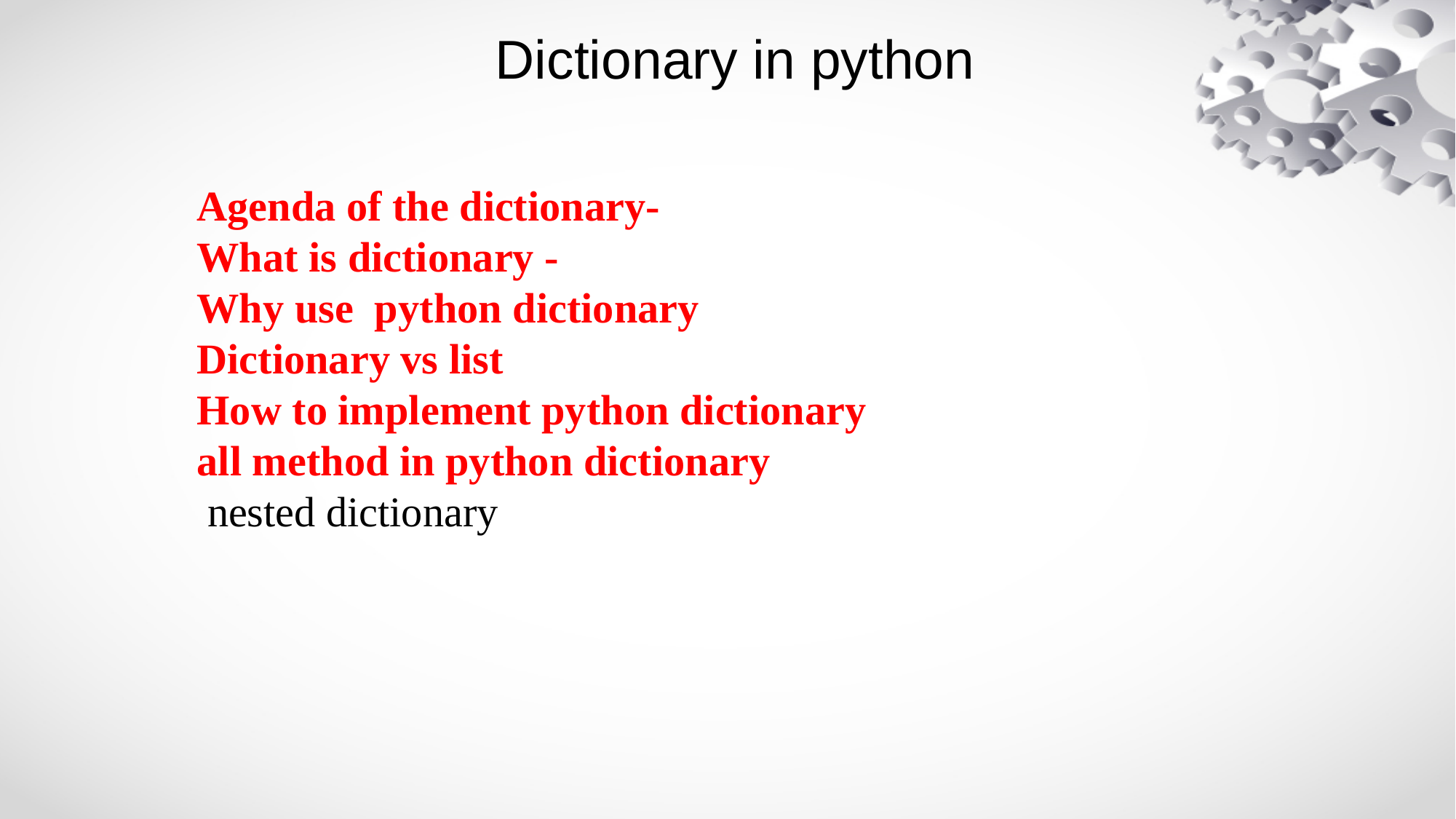

# Dictionary in python
Agenda of the dictionary-What is dictionary -Why use  python dictionary Dictionary vs listHow to implement python dictionaryall method in python dictionary
 nested dictionary